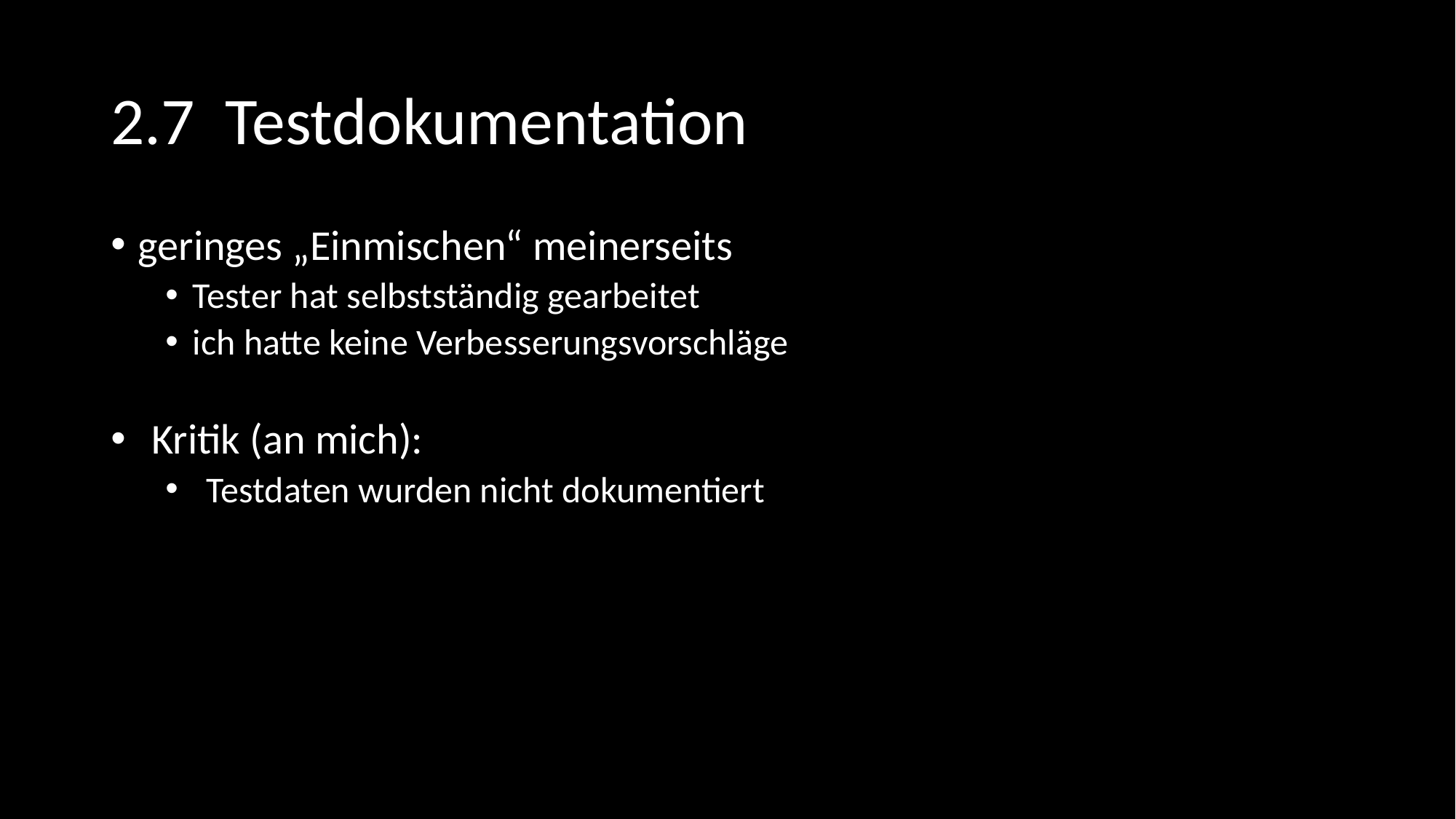

# 2.7  Testdokumentation
geringes „Einmischen“ meinerseits
Tester hat selbstständig gearbeitet
ich hatte keine Verbesserungsvorschläge

Kritik (an mich):
Testdaten wurden nicht dokumentiert